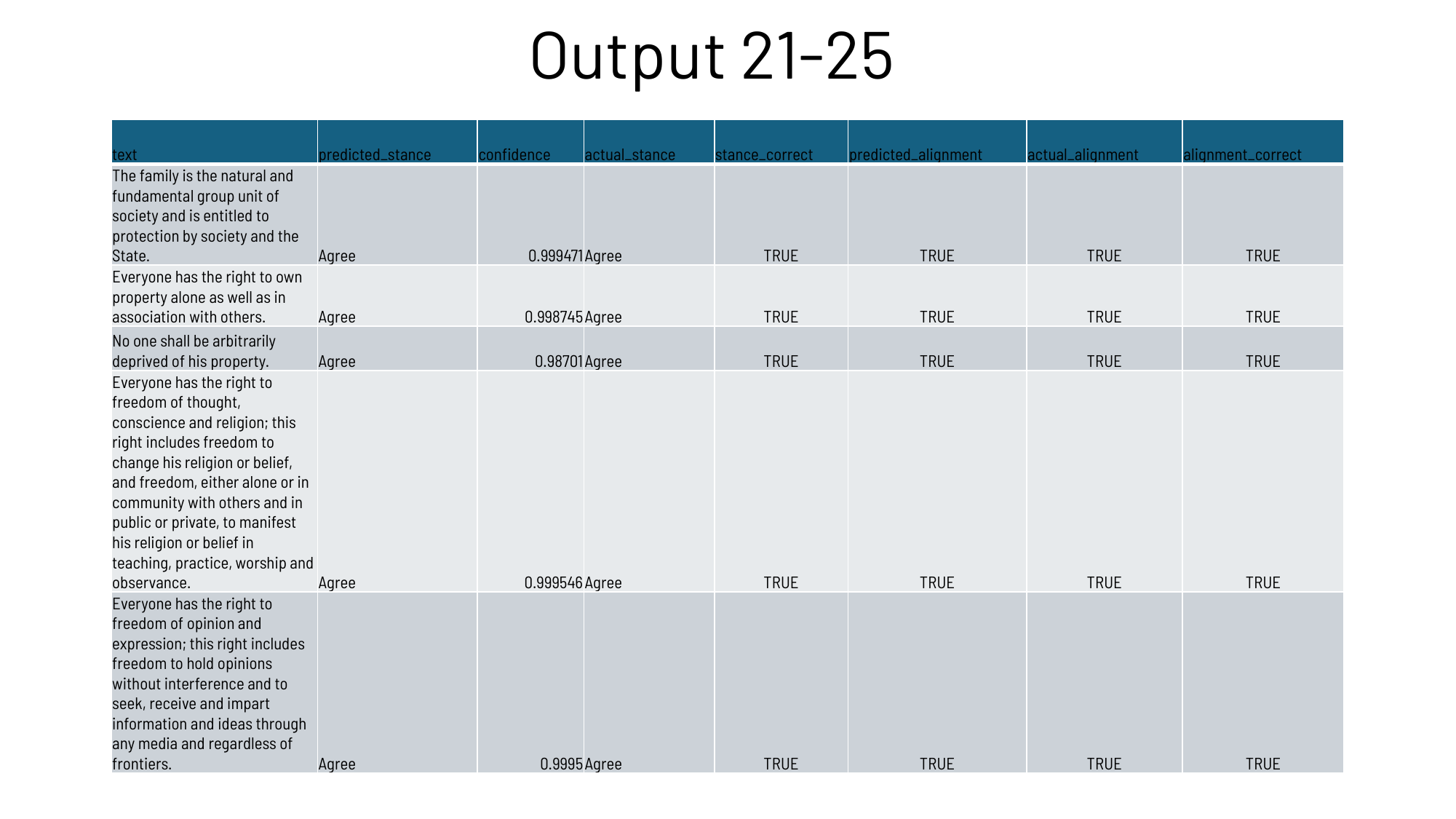

# Output 21-25
| text | predicted\_stance | confidence | actual\_stance | stance\_correct | predicted\_alignment | actual\_alignment | alignment\_correct |
| --- | --- | --- | --- | --- | --- | --- | --- |
| The family is the natural and fundamental group unit of society and is entitled to protection by society and the State. | Agree | 0.999471 | Agree | TRUE | TRUE | TRUE | TRUE |
| Everyone has the right to own property alone as well as in association with others. | Agree | 0.998745 | Agree | TRUE | TRUE | TRUE | TRUE |
| No one shall be arbitrarily deprived of his property. | Agree | 0.98701 | Agree | TRUE | TRUE | TRUE | TRUE |
| Everyone has the right to freedom of thought, conscience and religion; this right includes freedom to change his religion or belief, and freedom, either alone or in community with others and in public or private, to manifest his religion or belief in teaching, practice, worship and observance. | Agree | 0.999546 | Agree | TRUE | TRUE | TRUE | TRUE |
| Everyone has the right to freedom of opinion and expression; this right includes freedom to hold opinions without interference and to seek, receive and impart information and ideas through any media and regardless of frontiers. | Agree | 0.9995 | Agree | TRUE | TRUE | TRUE | TRUE |